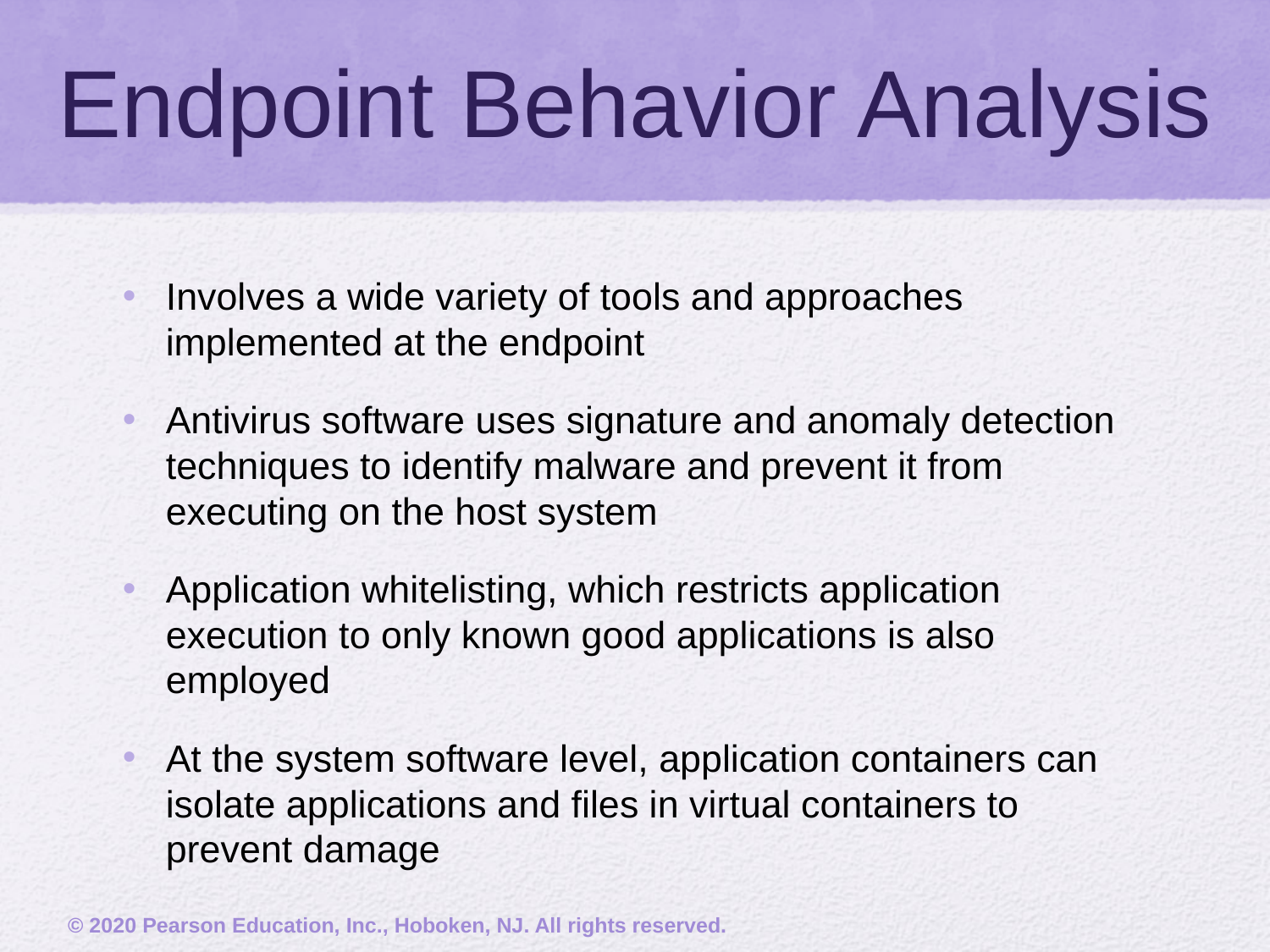

# Endpoint Behavior Analysis
Involves a wide variety of tools and approaches implemented at the endpoint
Antivirus software uses signature and anomaly detection techniques to identify malware and prevent it from executing on the host system
Application whitelisting, which restricts application execution to only known good applications is also employed
At the system software level, application containers can isolate applications and files in virtual containers to prevent damage
© 2020 Pearson Education, Inc., Hoboken, NJ. All rights reserved.